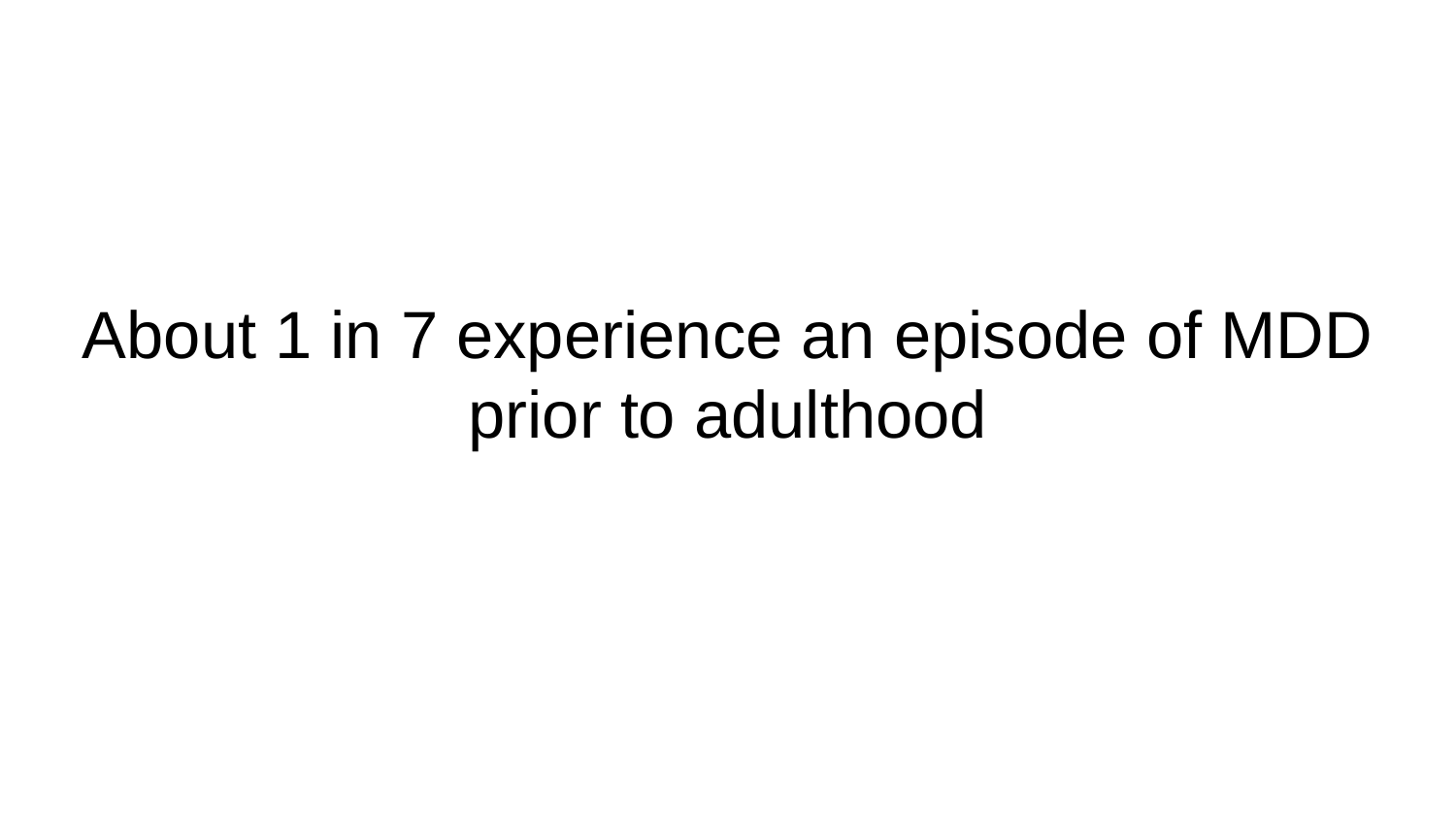

# About 1 in 7 experience an episode of MDD prior to adulthood